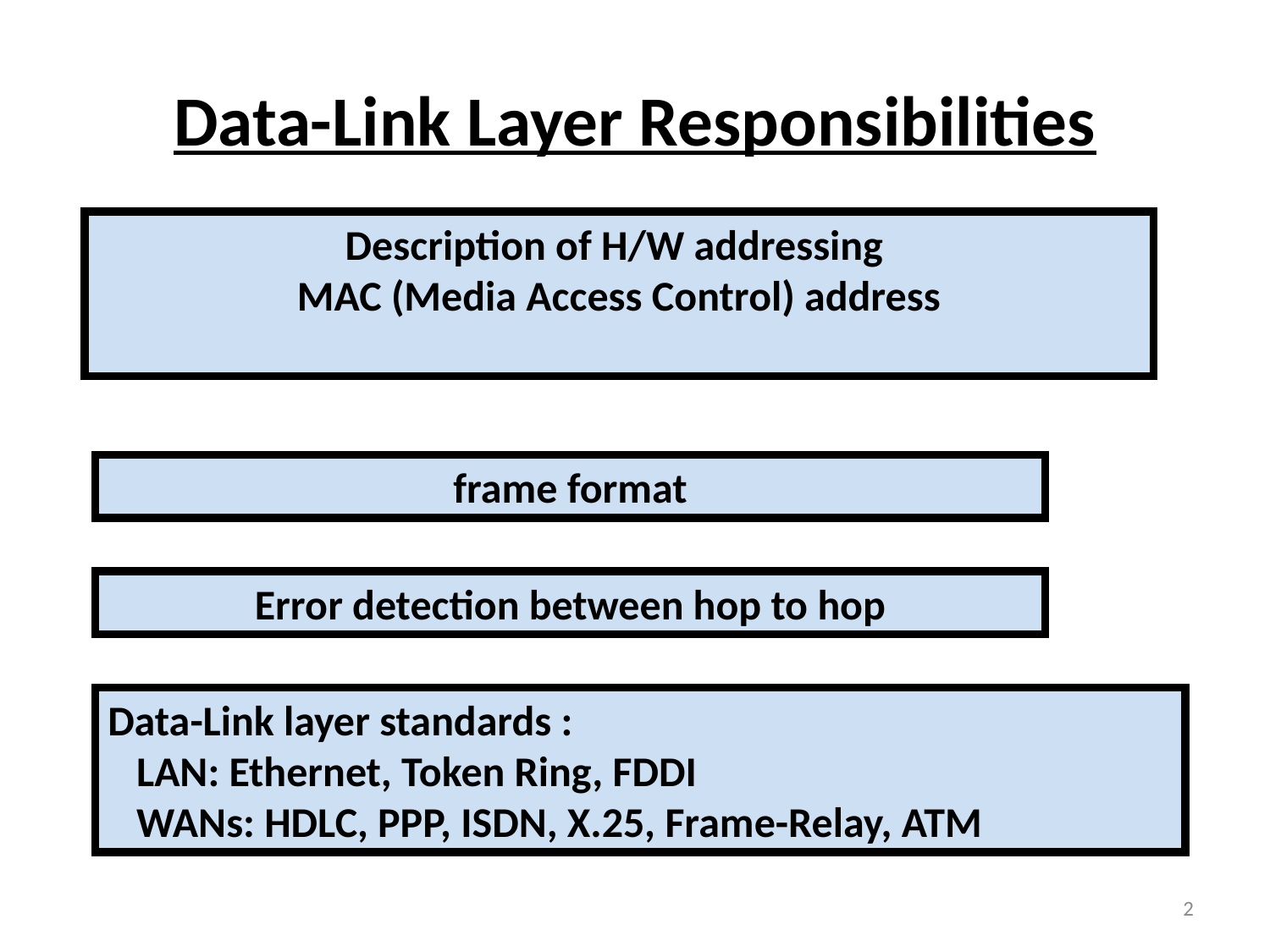

# Data-Link Layer Responsibilities
Description of H/W addressing
MAC (Media Access Control) address

frame format
Error detection between hop to hop
Data-Link layer standards :
   LAN: Ethernet, Token Ring, FDDI
   WANs: HDLC, PPP, ISDN, X.25, Frame-Relay, ATM
2